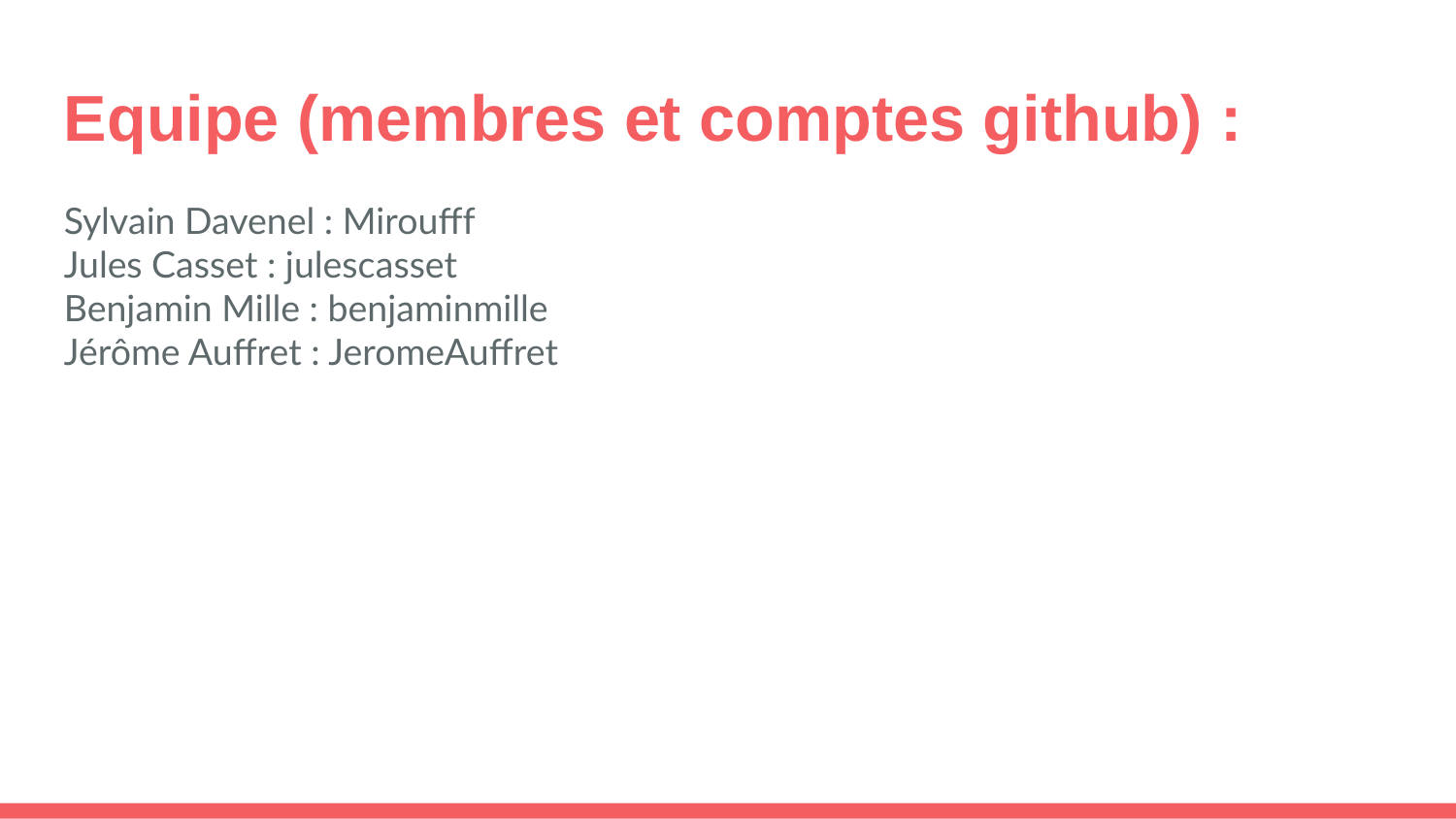

Equipe (membres et comptes github) :
Sylvain Davenel : Miroufff
Jules Casset : julescasset
Benjamin Mille : benjaminmille
Jérôme Auffret : JeromeAuffret